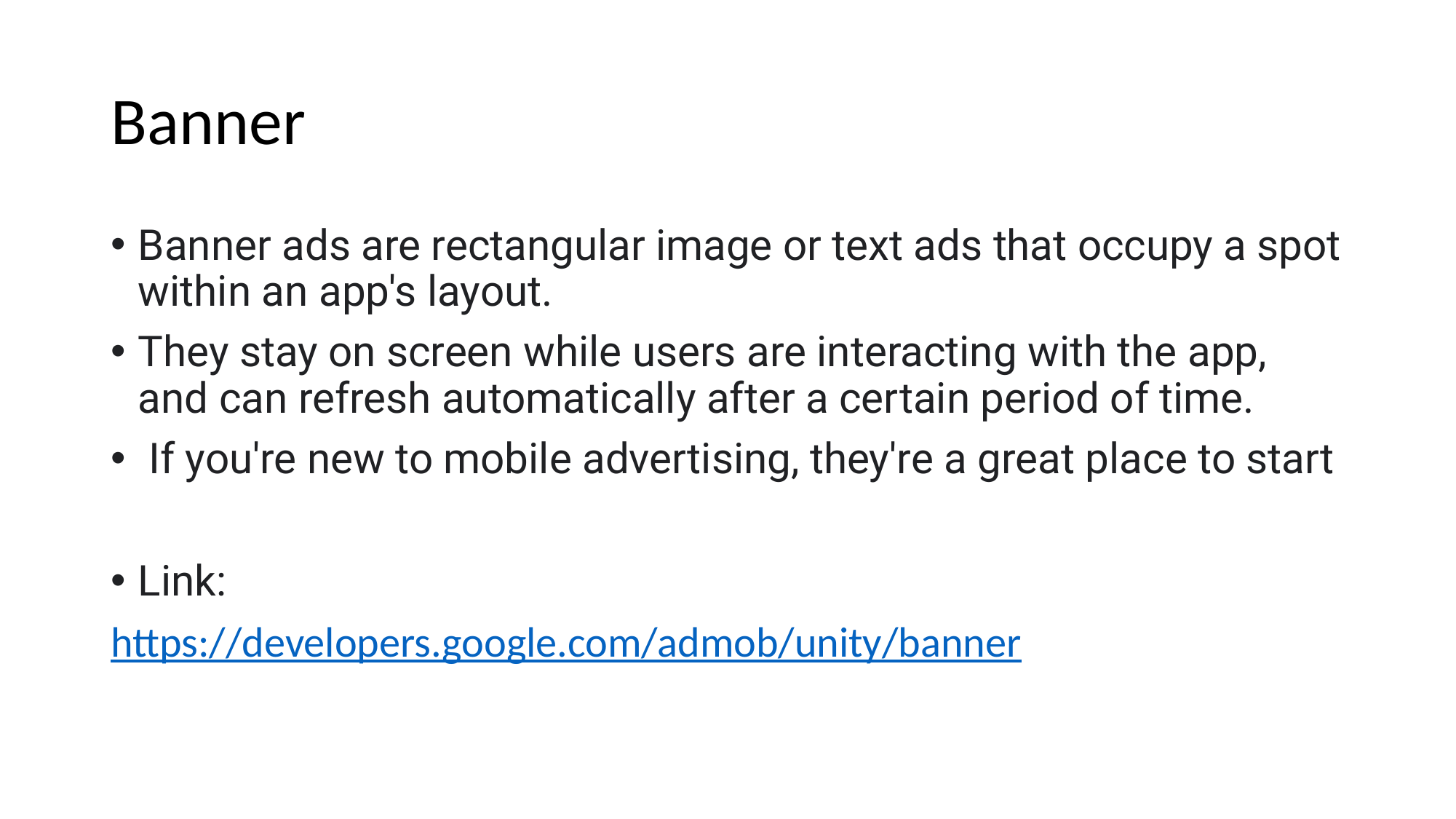

# Banner
Banner ads are rectangular image or text ads that occupy a spot within an app's layout.
They stay on screen while users are interacting with the app, and can refresh automatically after a certain period of time.
 If you're new to mobile advertising, they're a great place to start

Link:
https://developers.google.com/admob/unity/banner